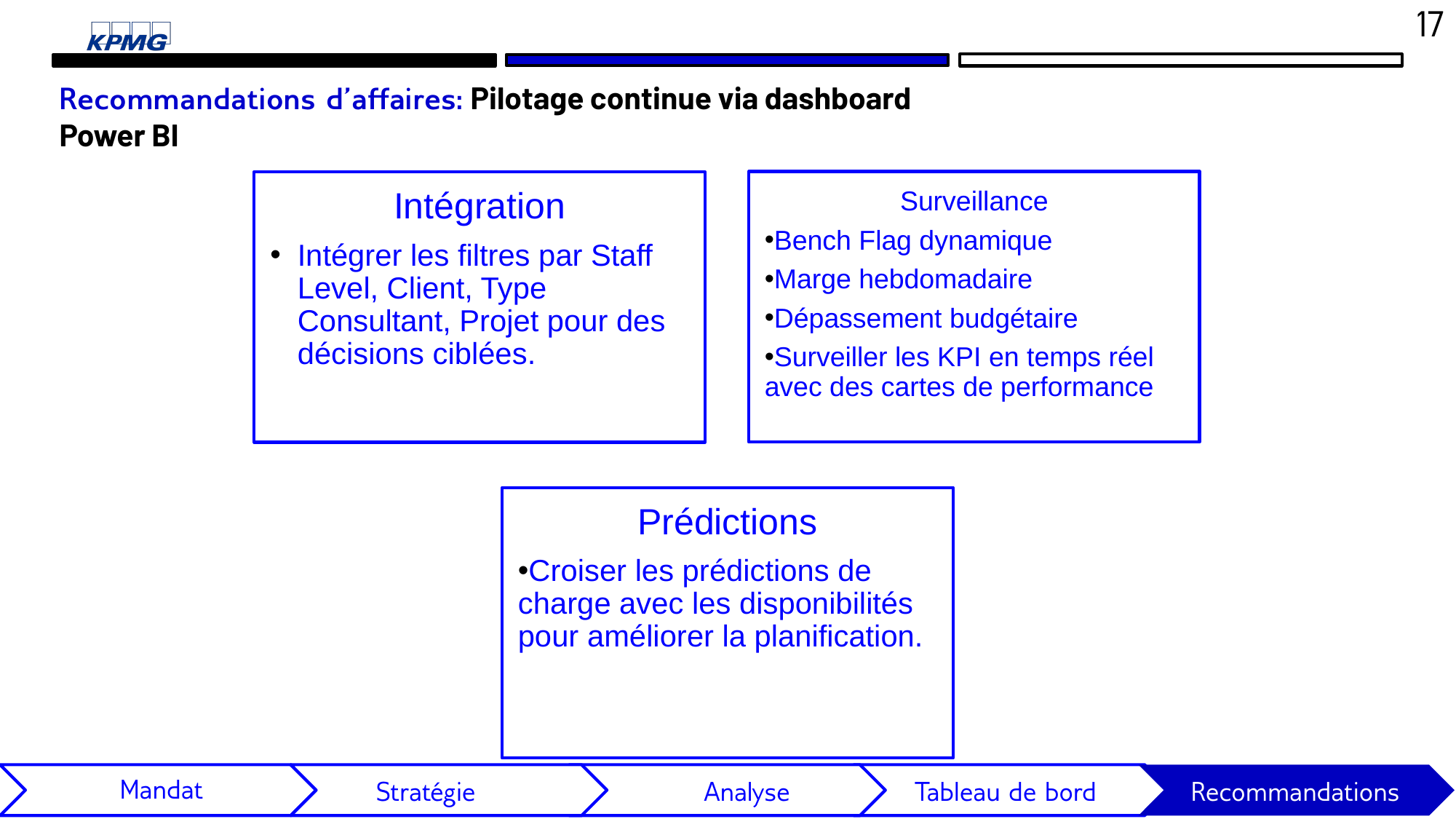

17
Recommandations d’affaires: Pilotage continue via dashboard Power BI
Intégration
Intégrer les filtres par Staff Level, Client, Type Consultant, Projet pour des décisions ciblées.
Surveillance
Bench Flag dynamique
Marge hebdomadaire
Dépassement budgétaire
Surveiller les KPI en temps réel avec des cartes de performance

Prédictions
Croiser les prédictions de charge avec les disponibilités pour améliorer la planification.
      Stratégie

Mandat
   Tableau de bord
  Recommandations
            Analyse